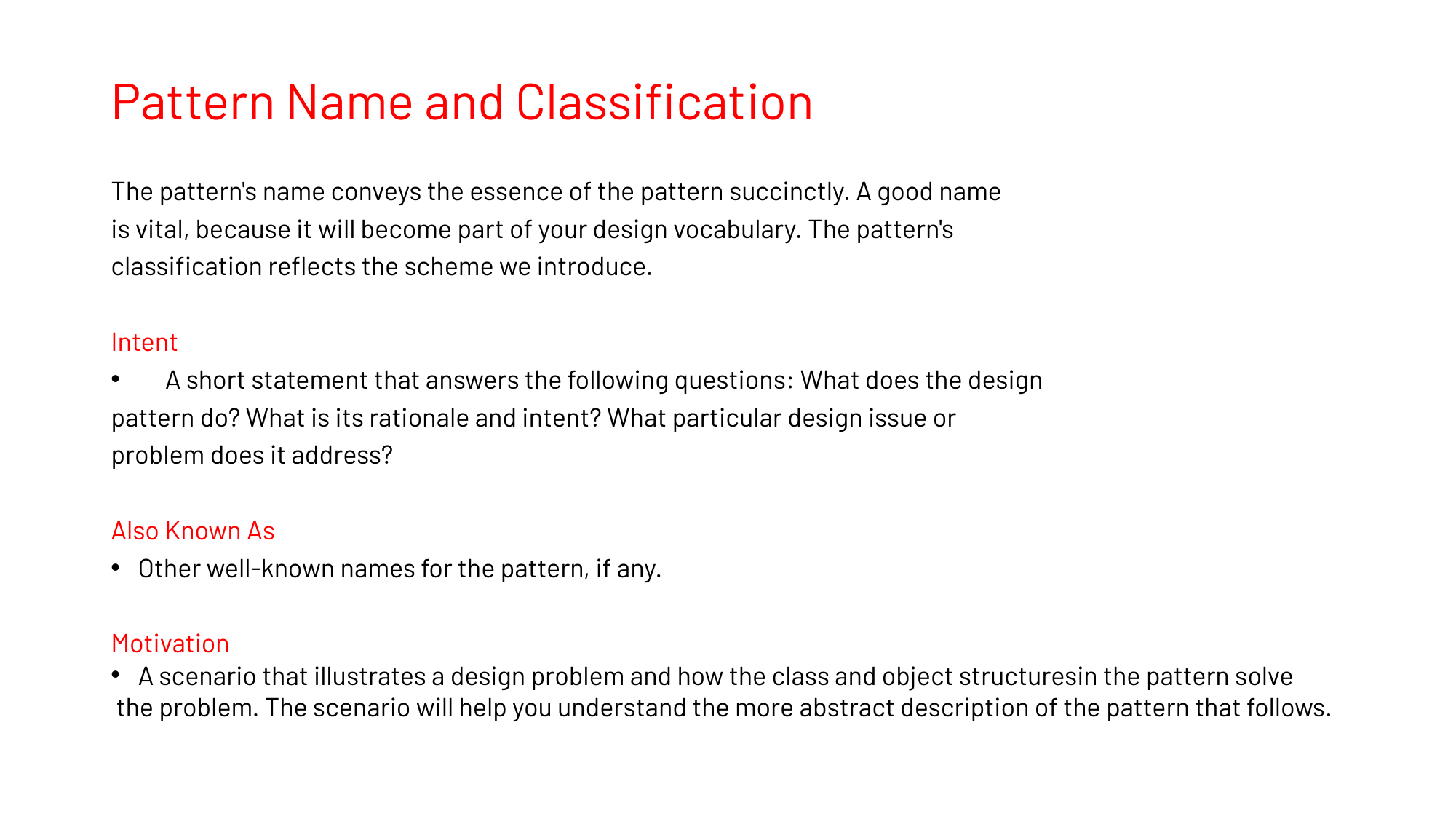

Pattern Name and Classification

The pattern's name conveys the essence of the pattern succinctly. A good name
is vital, because it will become part of your design vocabulary. The pattern's
classification reflects the scheme we introduce.

Intent
A short statement that answers the following questions: What does the design
pattern do? What is its rationale and intent? What particular design issue or
problem does it address?

Also Known As
Other well-known names for the pattern, if any.

Motivation
A scenario that illustrates a design problem and how the class and object structuresin the pattern solve
 the problem. The scenario will help you understand the more abstract description of the pattern that follows.